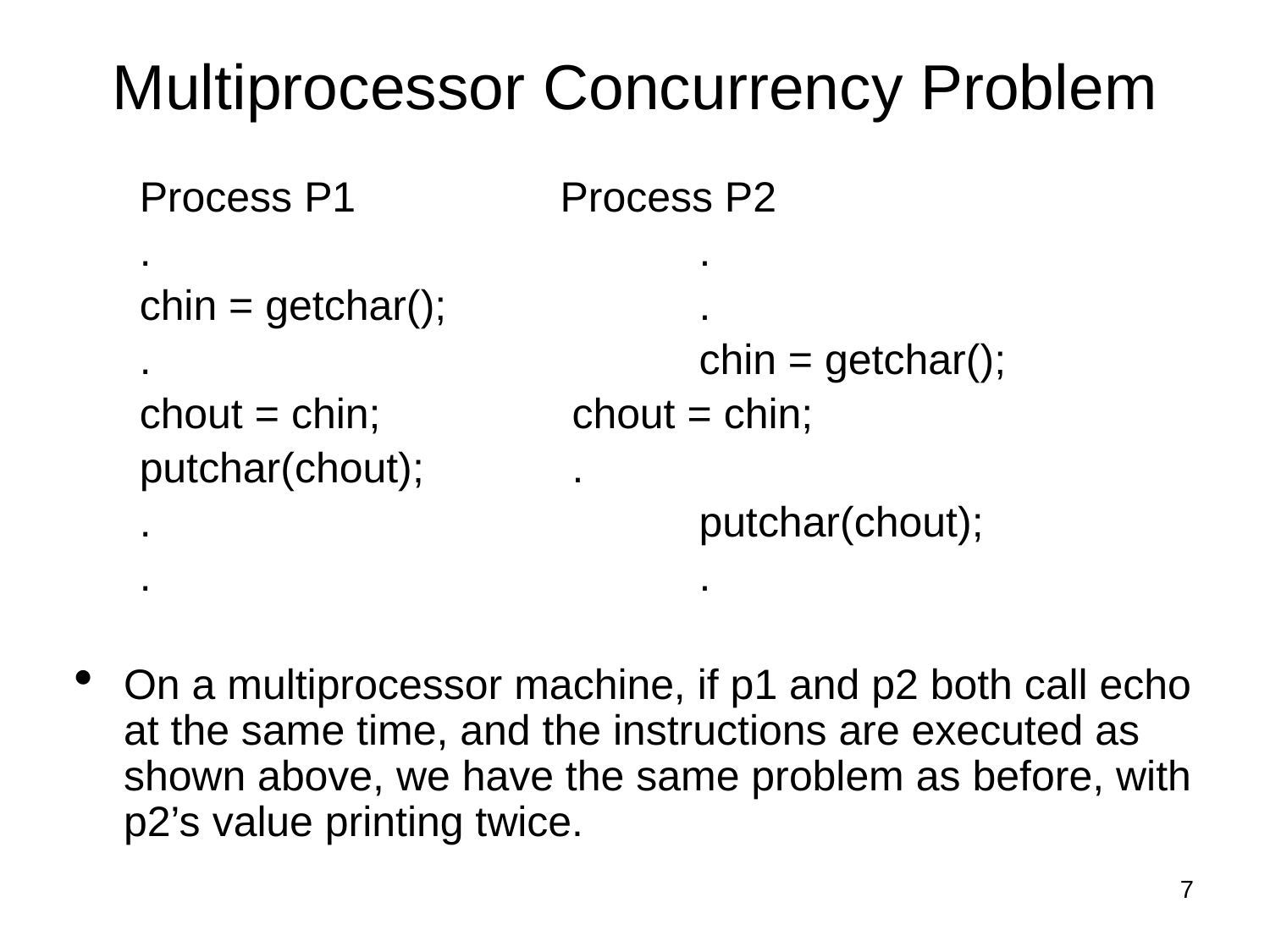

Multiprocessor Concurrency Problem
Process P1		Process P2
.					 .
chin = getchar();		 .
.					 chin = getchar();
chout = chin;	 	 chout = chin;
putchar(chout);		 .
.					 putchar(chout);
.					 .

On a multiprocessor machine, if p1 and p2 both call echo at the same time, and the instructions are executed as shown above, we have the same problem as before, with p2’s value printing twice.
7